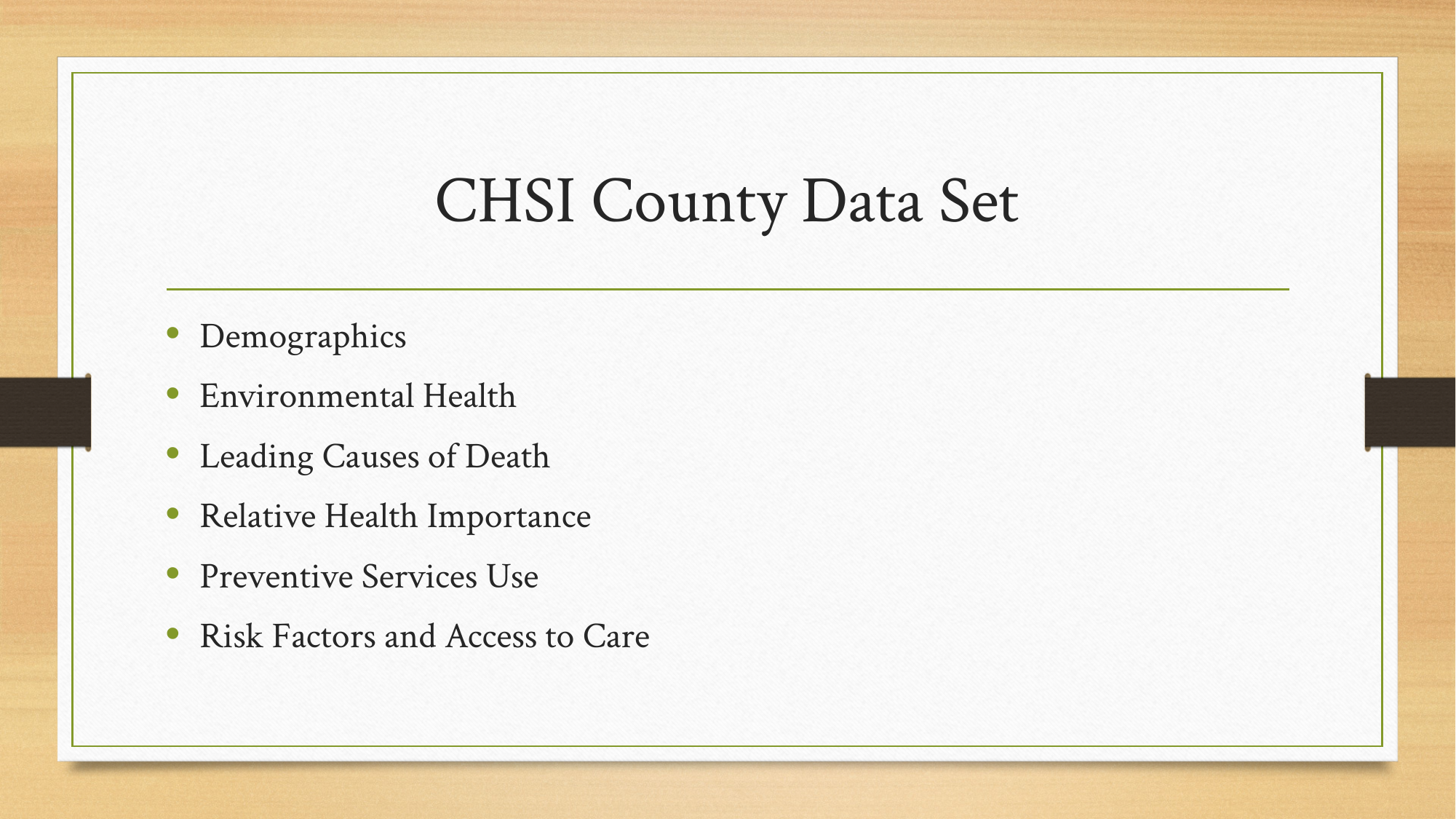

# CHSI County Data Set
Demographics
Environmental Health
Leading Causes of Death
Relative Health Importance
Preventive Services Use
Risk Factors and Access to Care